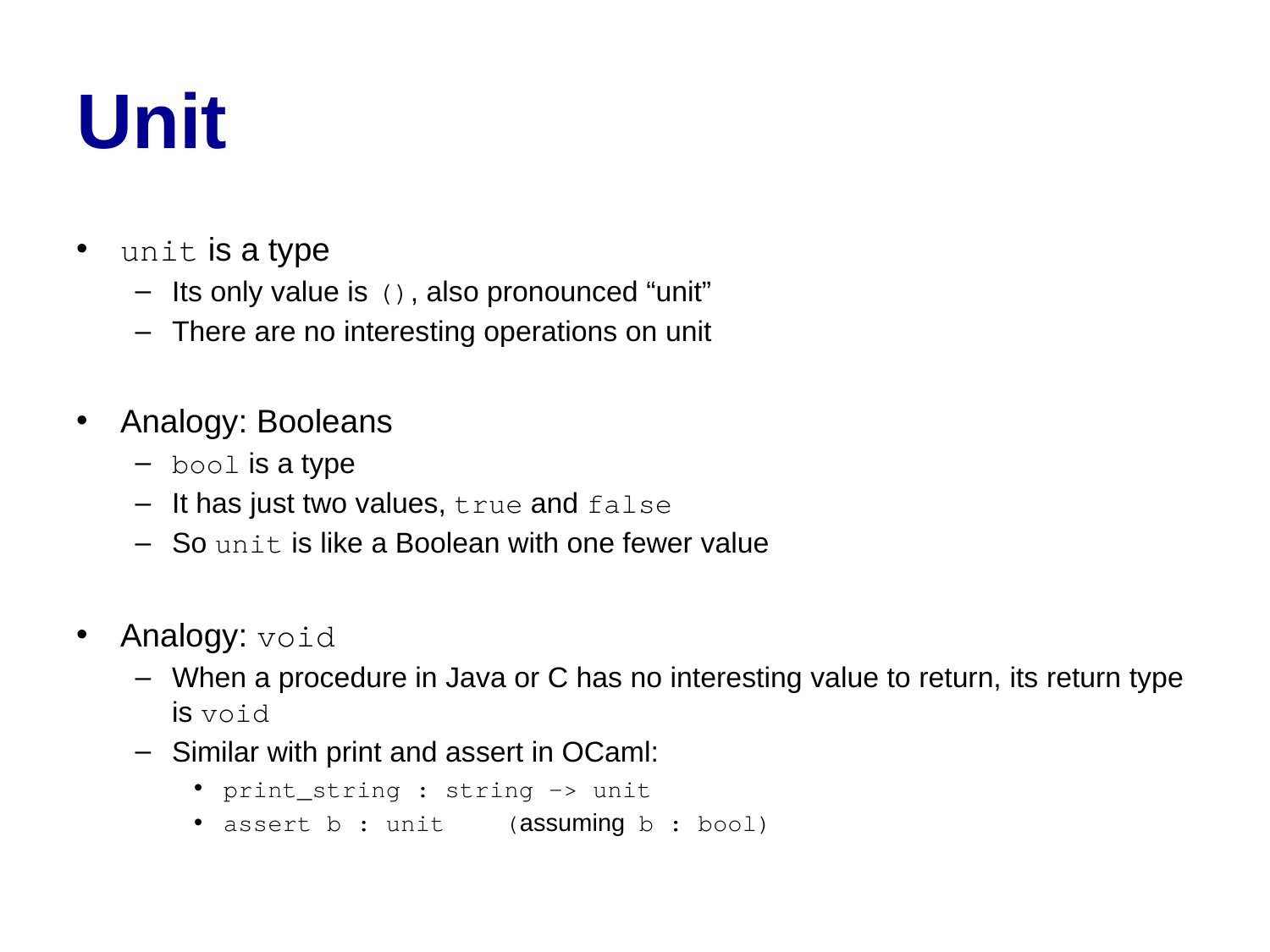

# Unit
unit is a type
Its only value is (), also pronounced “unit”
There are no interesting operations on unit

Analogy: Booleans
bool is a type
It has just two values, true and false
So unit is like a Boolean with one fewer value

Analogy: void
When a procedure in Java or C has no interesting value to return, its return type is void
Similar with print and assert in OCaml:
print_string : string -> unit
assert b : unit    (assuming  b : bool)